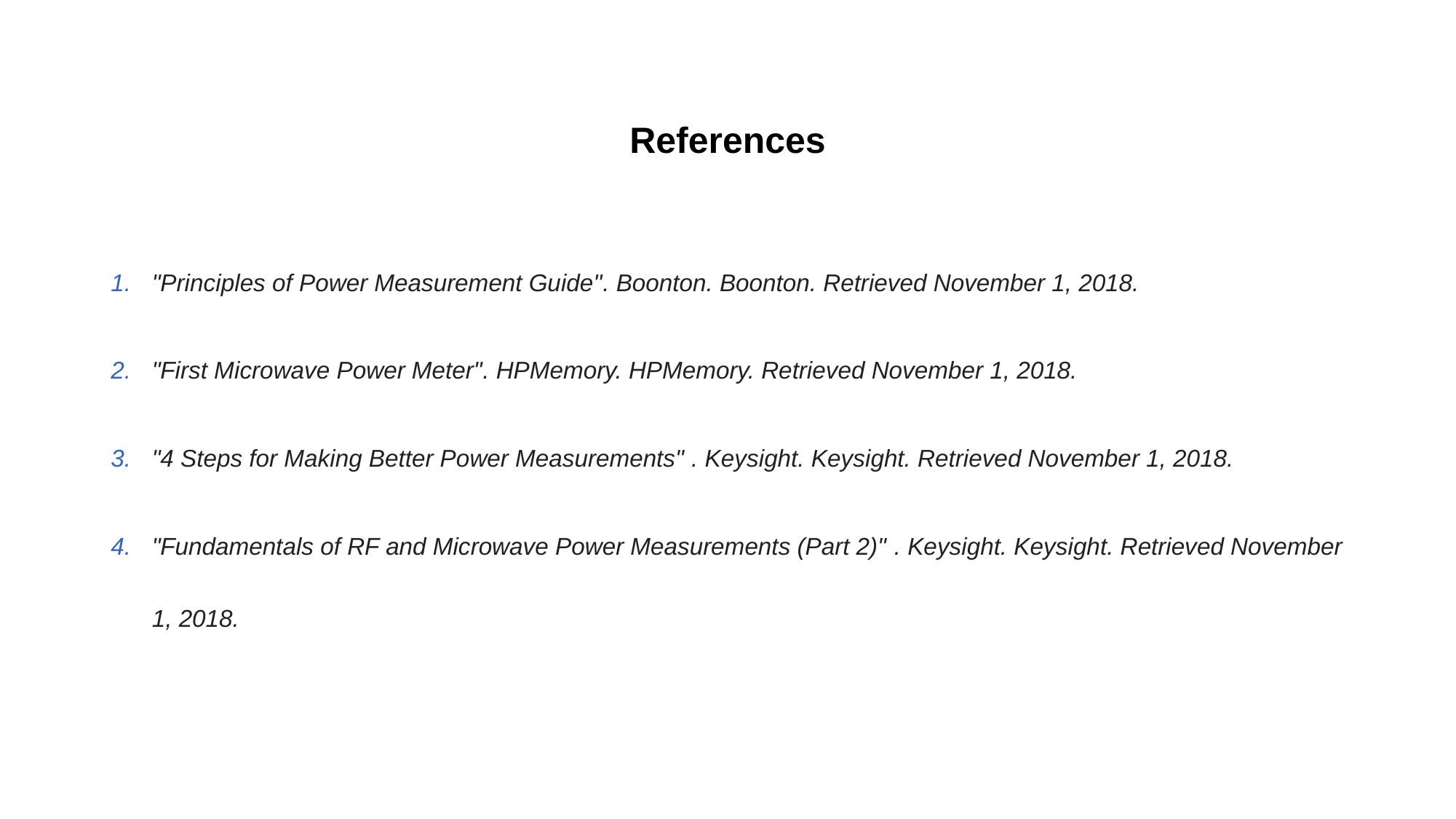

References

"Principles of Power Measurement Guide". Boonton. Boonton. Retrieved November 1, 2018.
"First Microwave Power Meter". HPMemory. HPMemory. Retrieved November 1, 2018.
"4 Steps for Making Better Power Measurements" . Keysight. Keysight. Retrieved November 1, 2018.
"Fundamentals of RF and Microwave Power Measurements (Part 2)" . Keysight. Keysight. Retrieved November 1, 2018.